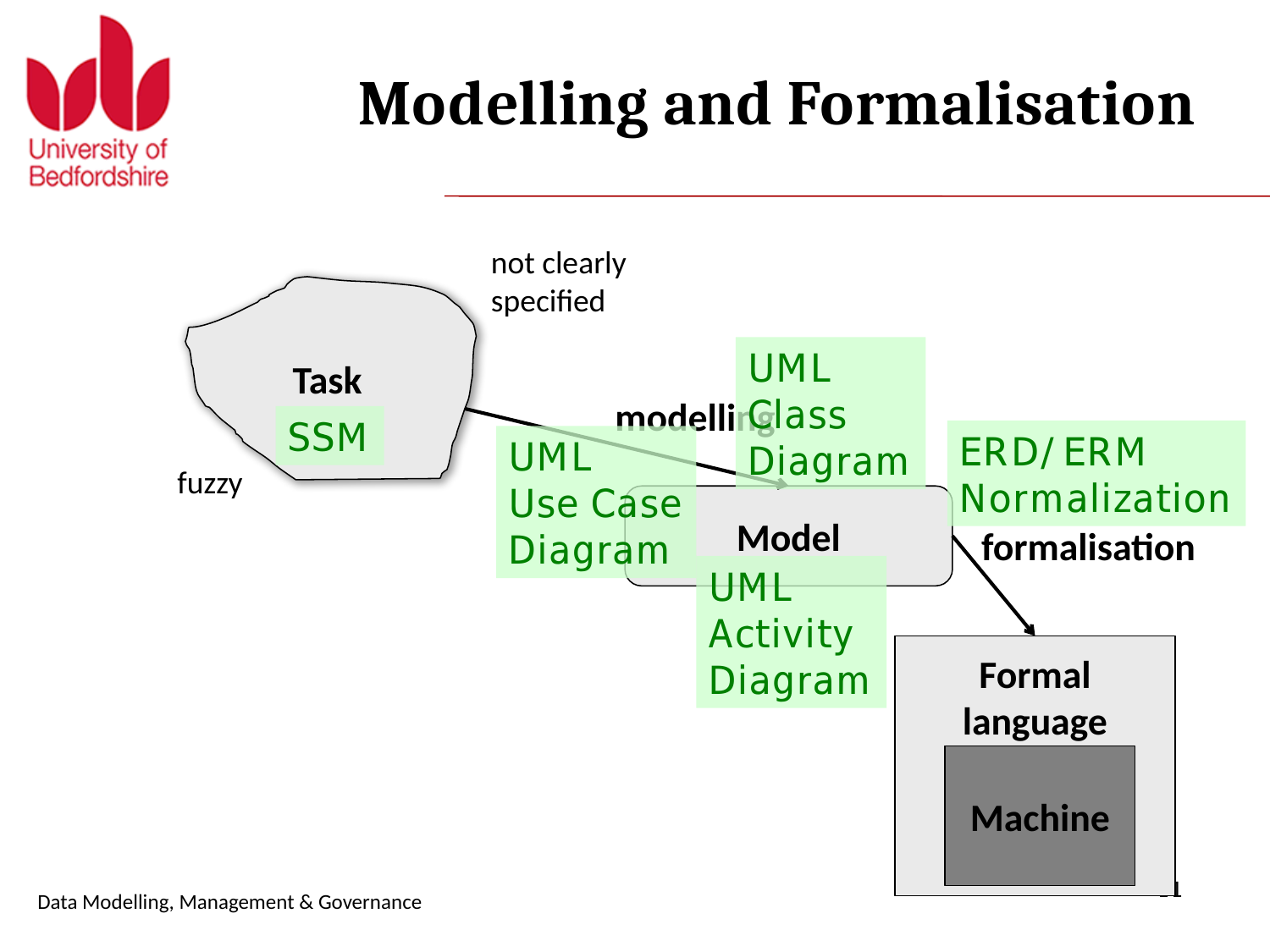

# Modelling and Formalisation
not clearly
specified
Task
UML
Class
Diagram
modelling
SSM
ERD/ERM
Normalization
UML
Use Case
Diagram
fuzzy
Model
formalisation
UML
Activity
Diagram
Formal
language

Machine
Data Modelling, Management & Governance